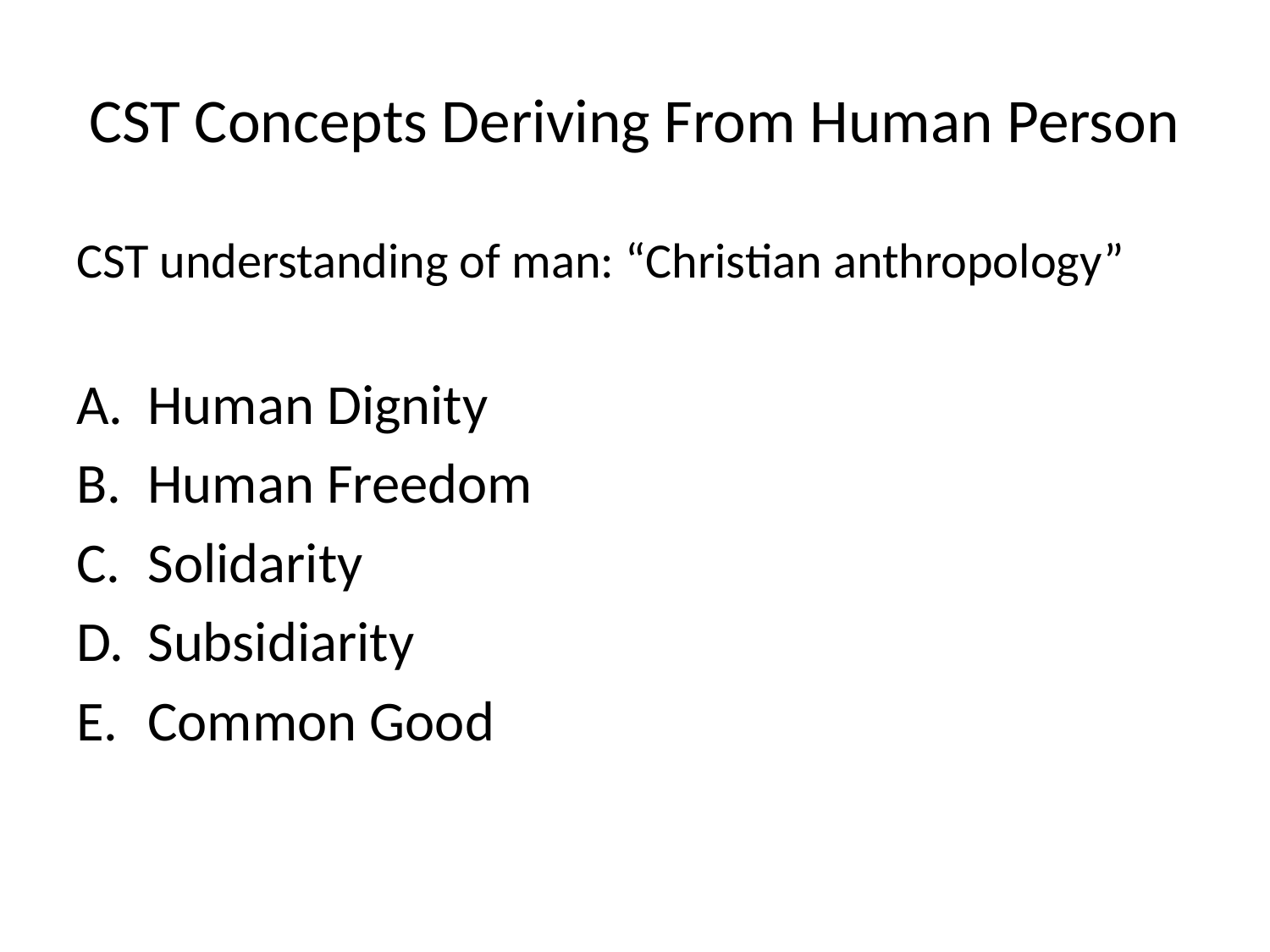

# CST Concepts Deriving From Human Person
CST understanding of man: “Christian anthropology”

Human Dignity
Human Freedom
Solidarity
Subsidiarity
Common Good